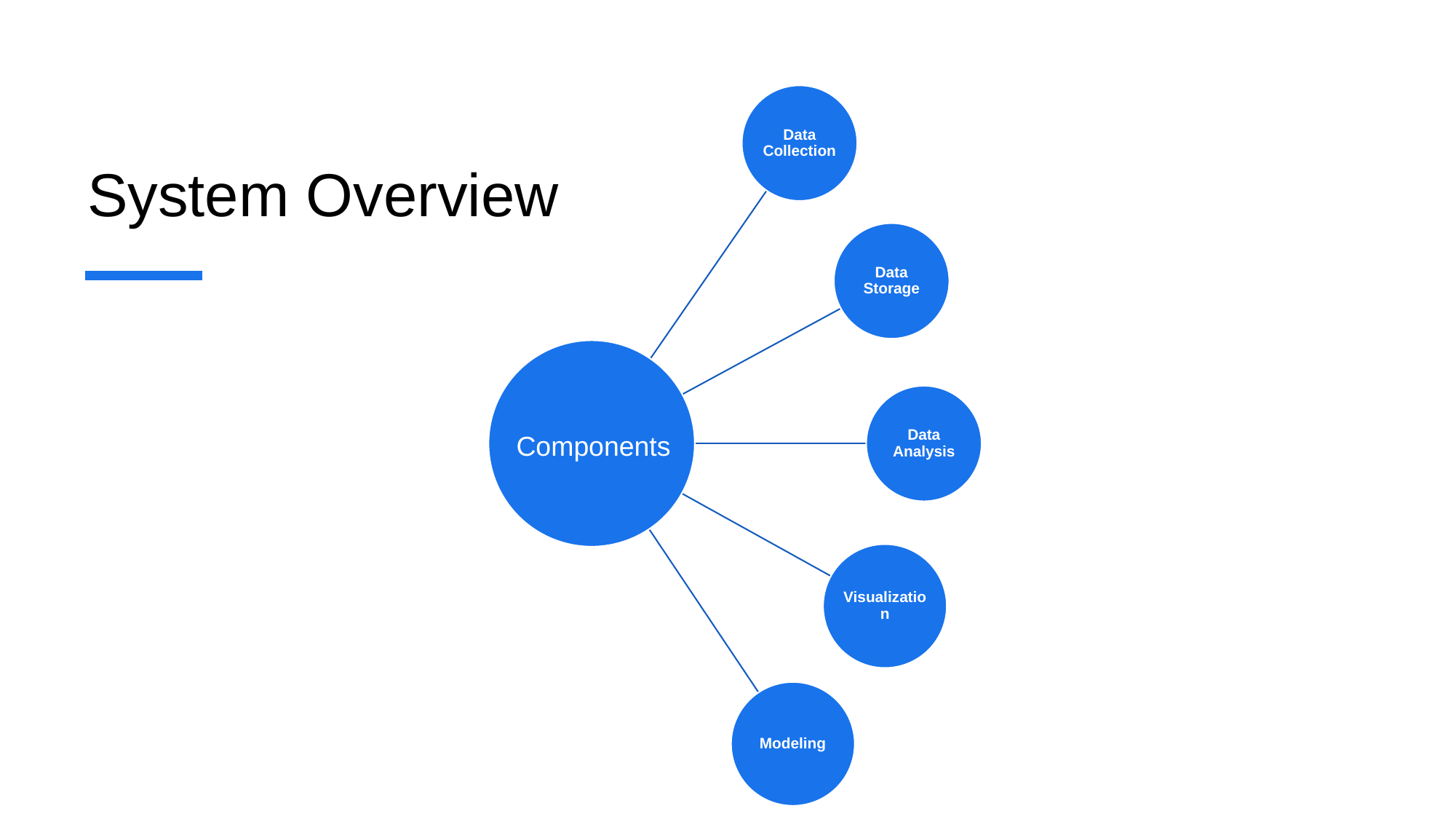

# System Overview
Data Collection
Data Storage
Data Analysis
Visualization
Modeling
Components